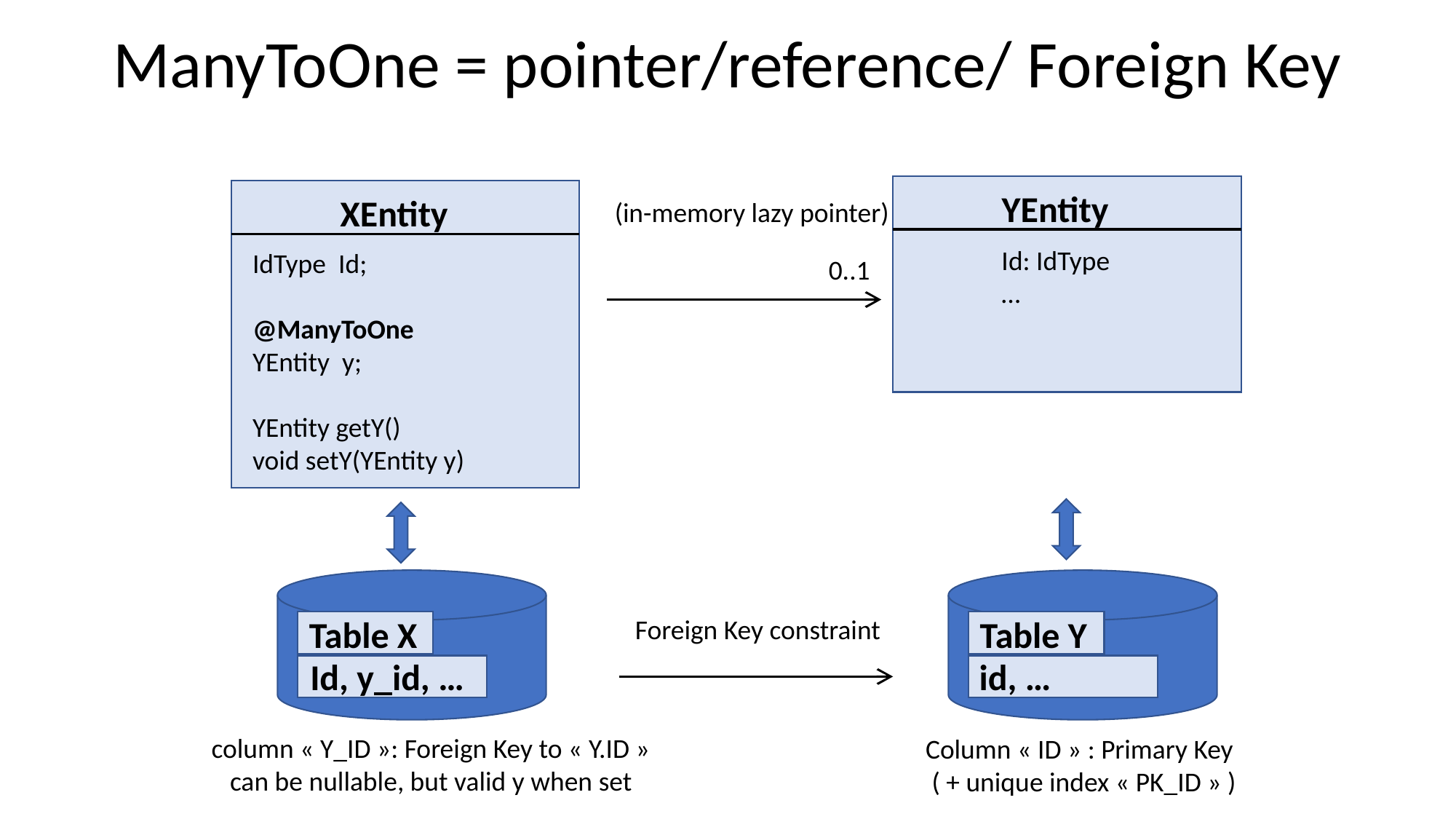

# ManyToOne = pointer/reference/ Foreign Key

YEntity
XEntity
(in-memory lazy pointer)
Id: IdType
…
IdType  Id;

@ManyToOne
YEntity  y;

YEntity getY()
void setY(YEntity y)
0..1

Table X
Table Y
Foreign Key constraint

Id, y_id, …
id, …

column « Y_ID »: Foreign Key to « Y.ID »
   can be nullable, but valid y when set
Column « ID » : Primary Key
 ( + unique index « PK_ID » )